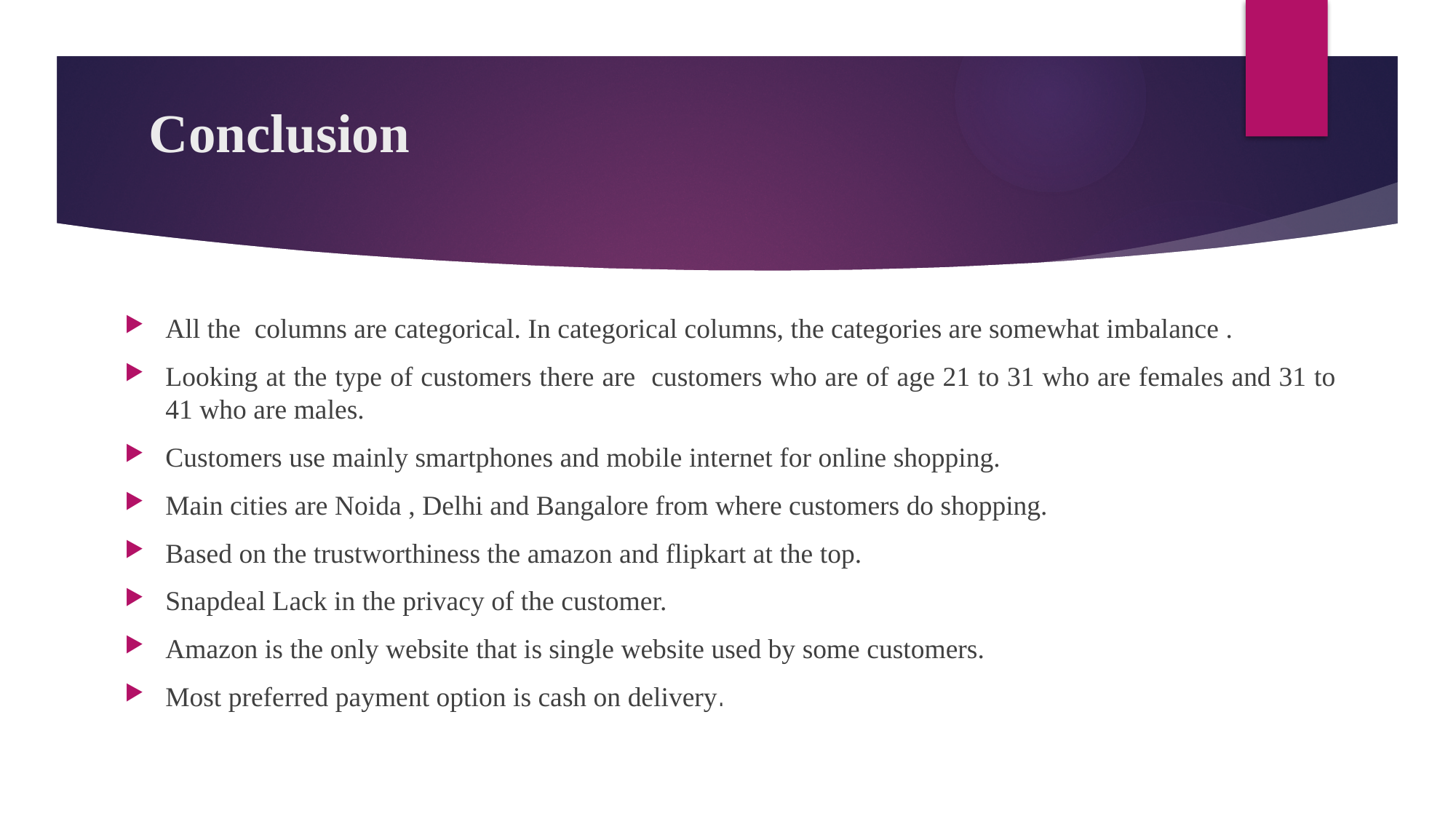

# Conclusion
All the  columns are categorical. In categorical columns, the categories are somewhat imbalance .
Looking at the type of customers there are  customers who are of age 21 to 31 who are females and 31 to 41 who are males.
Customers use mainly smartphones and mobile internet for online shopping.
Main cities are Noida , Delhi and Bangalore from where customers do shopping.
Based on the trustworthiness the amazon and flipkart at the top.
Snapdeal Lack in the privacy of the customer.
Amazon is the only website that is single website used by some customers.
Most preferred payment option is cash on delivery.